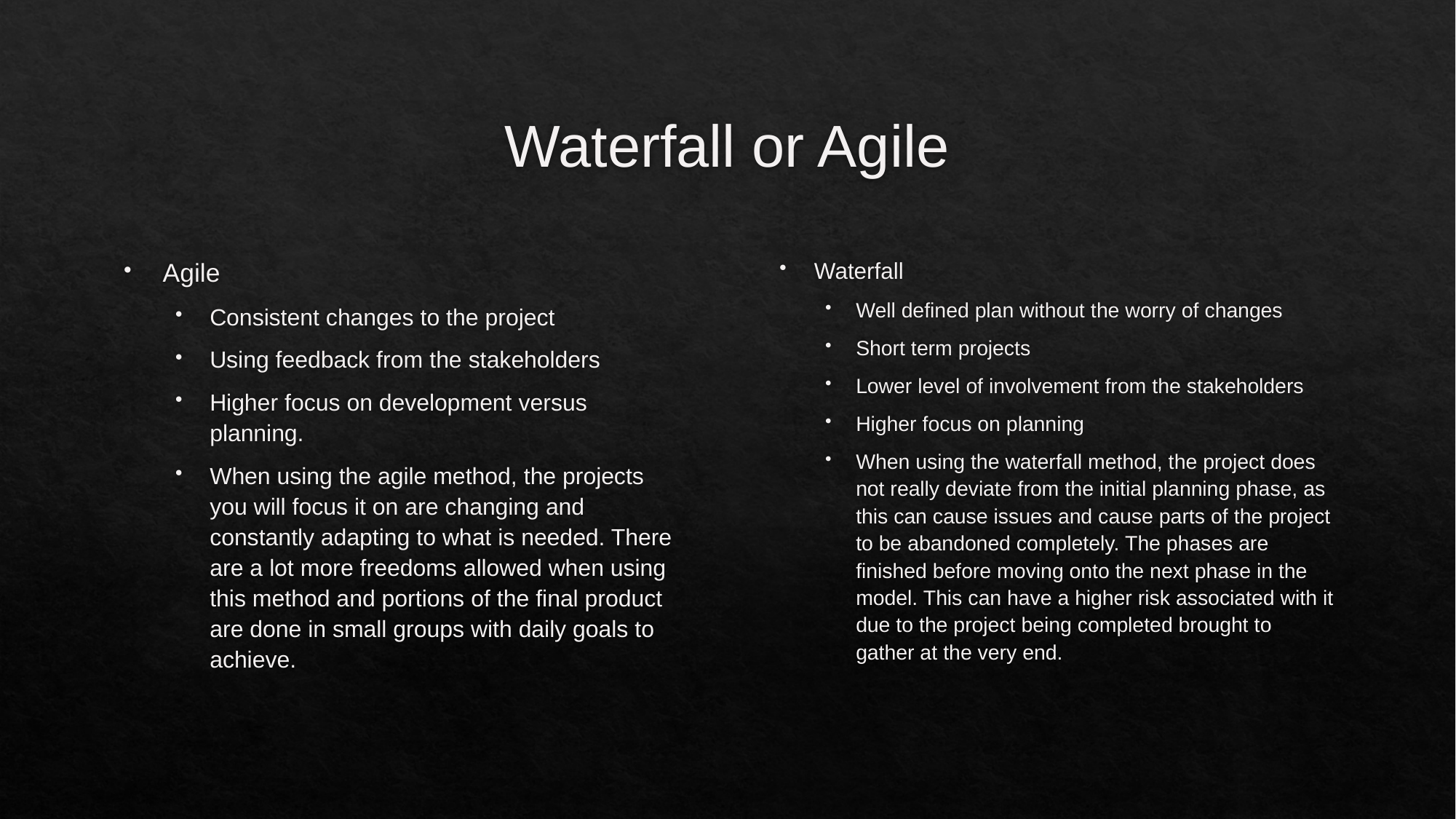

# Waterfall or Agile
Agile
Consistent changes to the project
Using feedback from the stakeholders
Higher focus on development versus planning.
When using the agile method, the projects you will focus it on are changing and constantly adapting to what is needed. There are a lot more freedoms allowed when using this method and portions of the final product are done in small groups with daily goals to achieve.

Waterfall
Well defined plan without the worry of changes
Short term projects
Lower level of involvement from the stakeholders
Higher focus on planning
When using the waterfall method, the project does not really deviate from the initial planning phase, as this can cause issues and cause parts of the project to be abandoned completely. The phases are finished before moving onto the next phase in the model. This can have a higher risk associated with it due to the project being completed brought to gather at the very end.